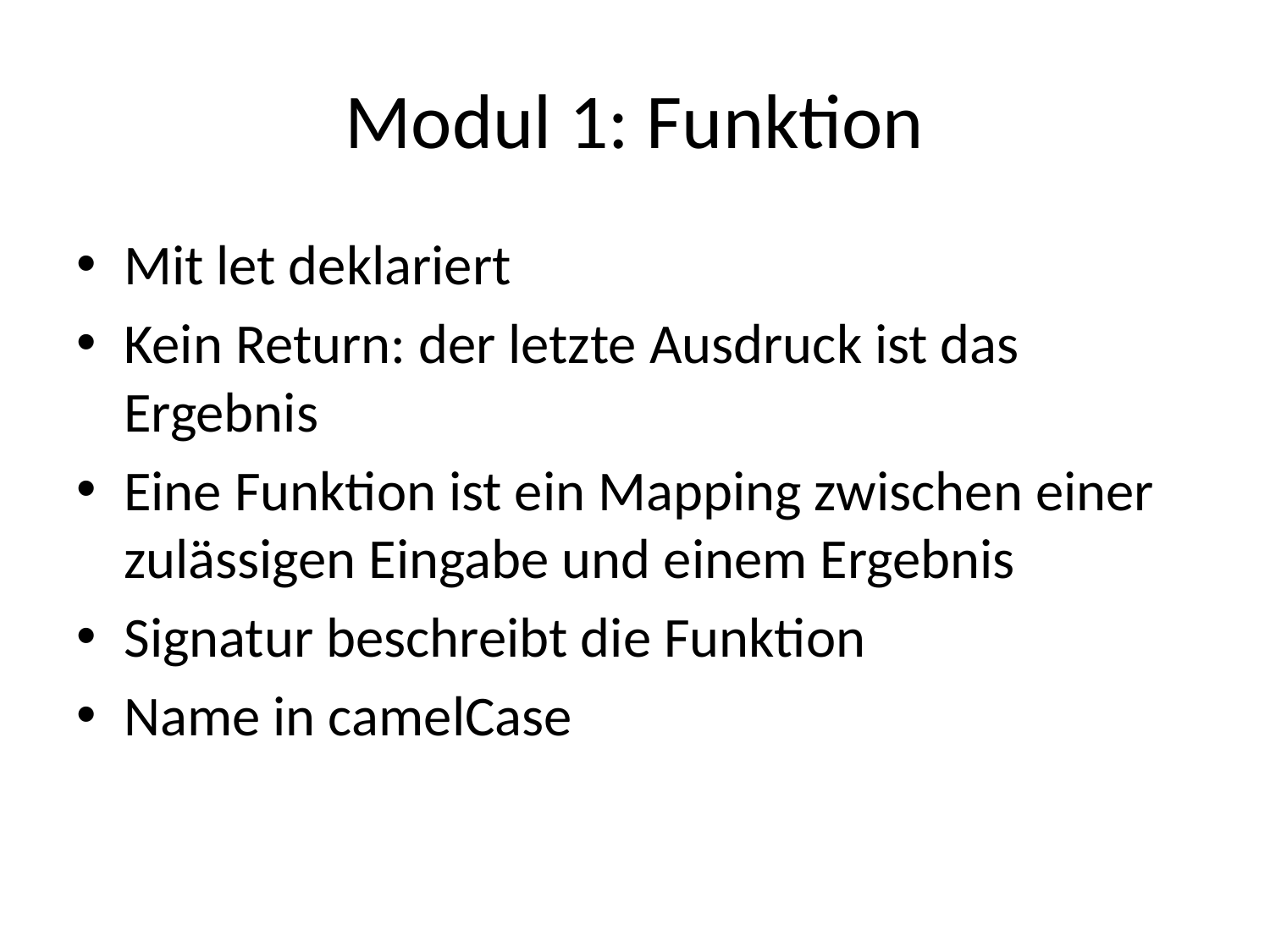

# Modul 1: Funktion
Mit let deklariert
Kein Return: der letzte Ausdruck ist das Ergebnis
Eine Funktion ist ein Mapping zwischen einer zulässigen Eingabe und einem Ergebnis
Signatur beschreibt die Funktion
Name in camelCase